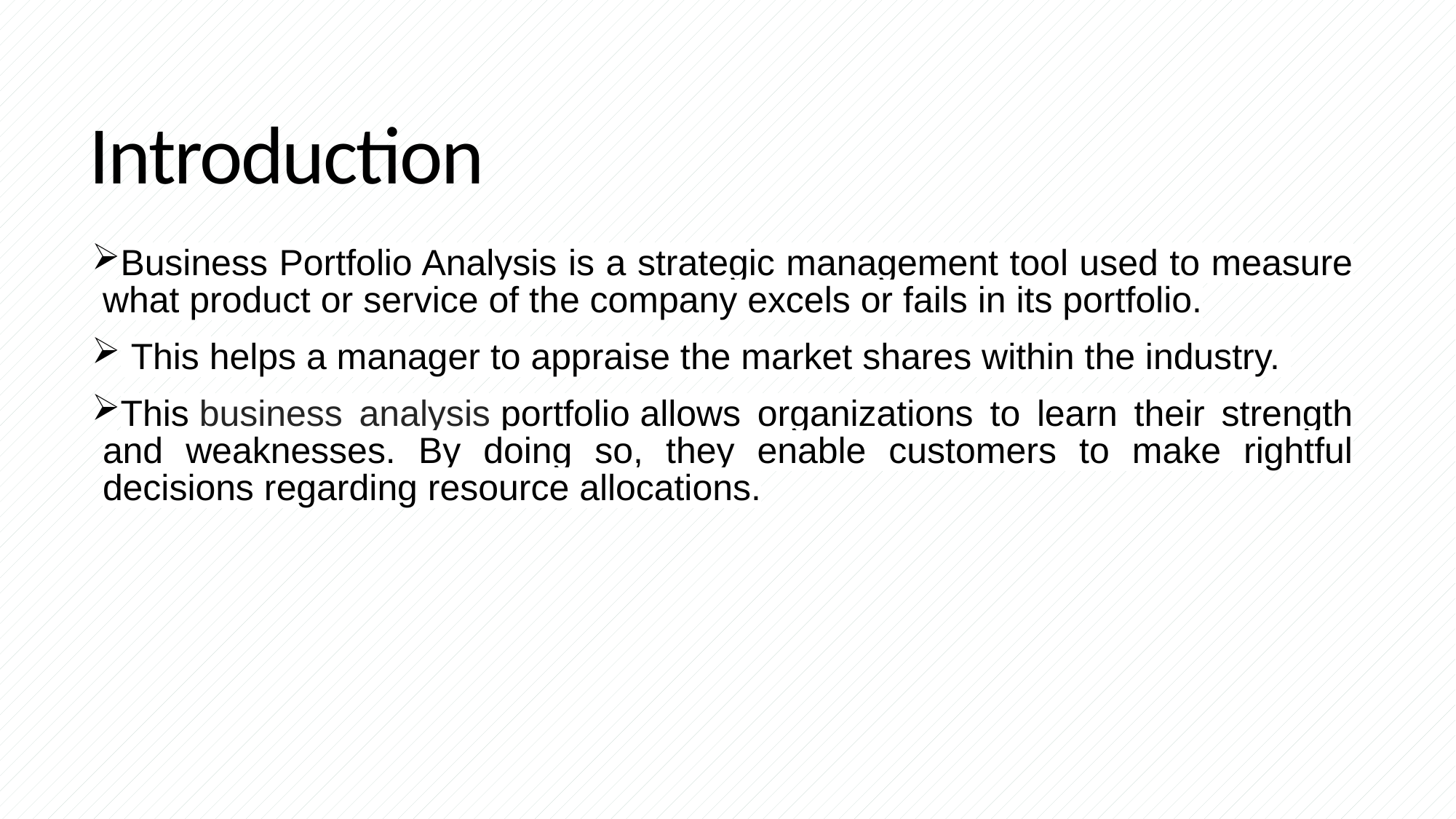

# Introduction
Business Portfolio Analysis is a strategic management tool used to measure what product or service of the company excels or fails in its portfolio.
 This helps a manager to appraise the market shares within the industry.
This business analysis portfolio allows organizations to learn their strength and weaknesses. By doing so, they enable customers to make rightful decisions regarding resource allocations.